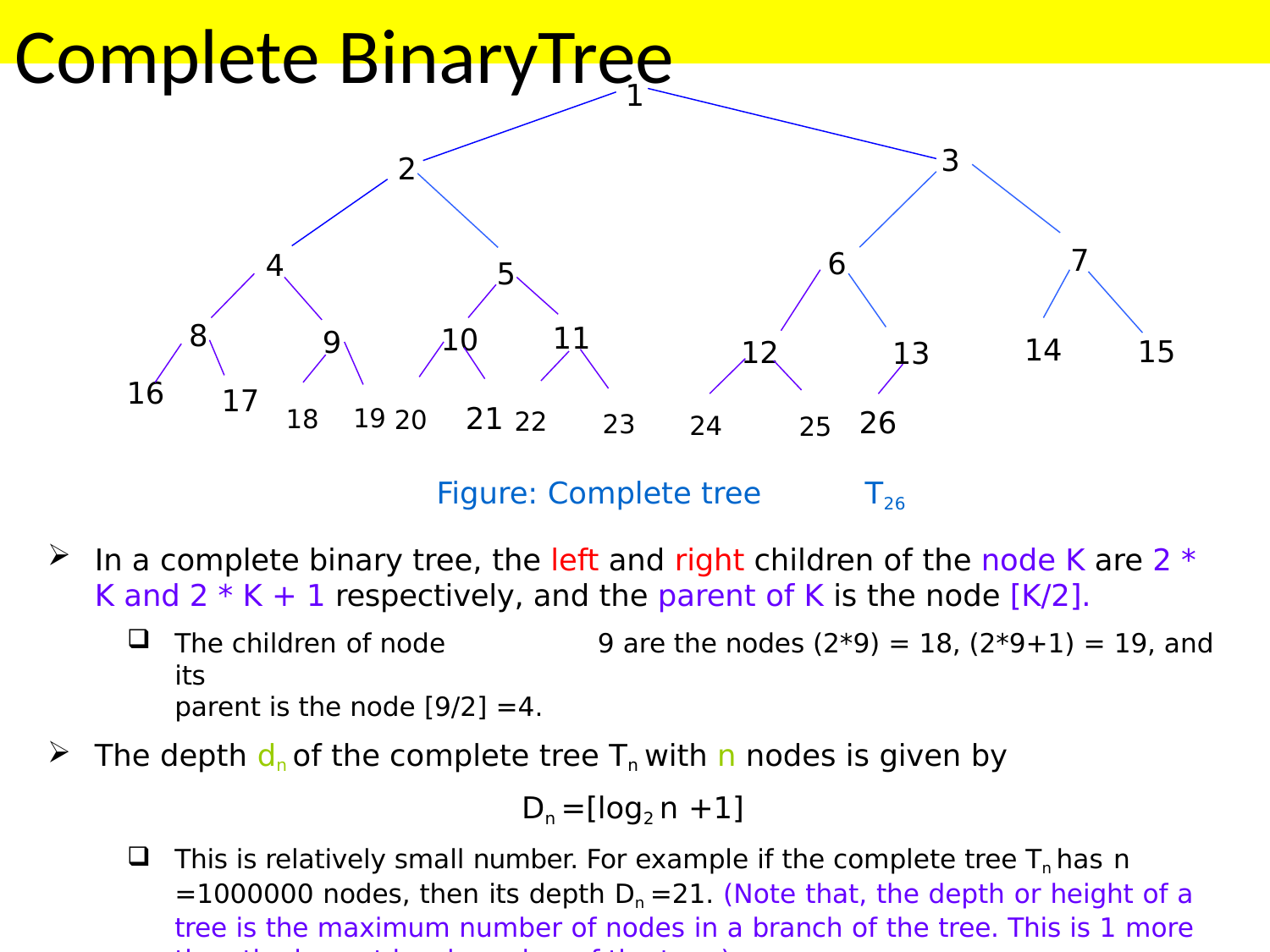

# Complete BinaryTree
1

3
2

7
6
4
5

8
11
10
9
18	19 20	21 22
14
15
12
13

16
17
23	24	25	26
Figure: Complete tree	T26
In a complete binary tree, the left and right children of the node K are 2 *  K and 2 * K + 1 respectively, and the parent of K is the node [K/2].
The children of node	9 are the nodes (2*9) = 18, (2*9+1) = 19, and its
parent is the node [9/2] =4.
The depth dn of the complete tree Tn with n nodes is given by
Dn =[log2 n +1]
This is relatively small number. For example if the complete tree Tn has n
=1000000 nodes, then its depth Dn =21. (Note that, the depth or height of a  tree is the maximum number of nodes in a branch of the tree. This is 1 more  than the largest level number of the tree.)